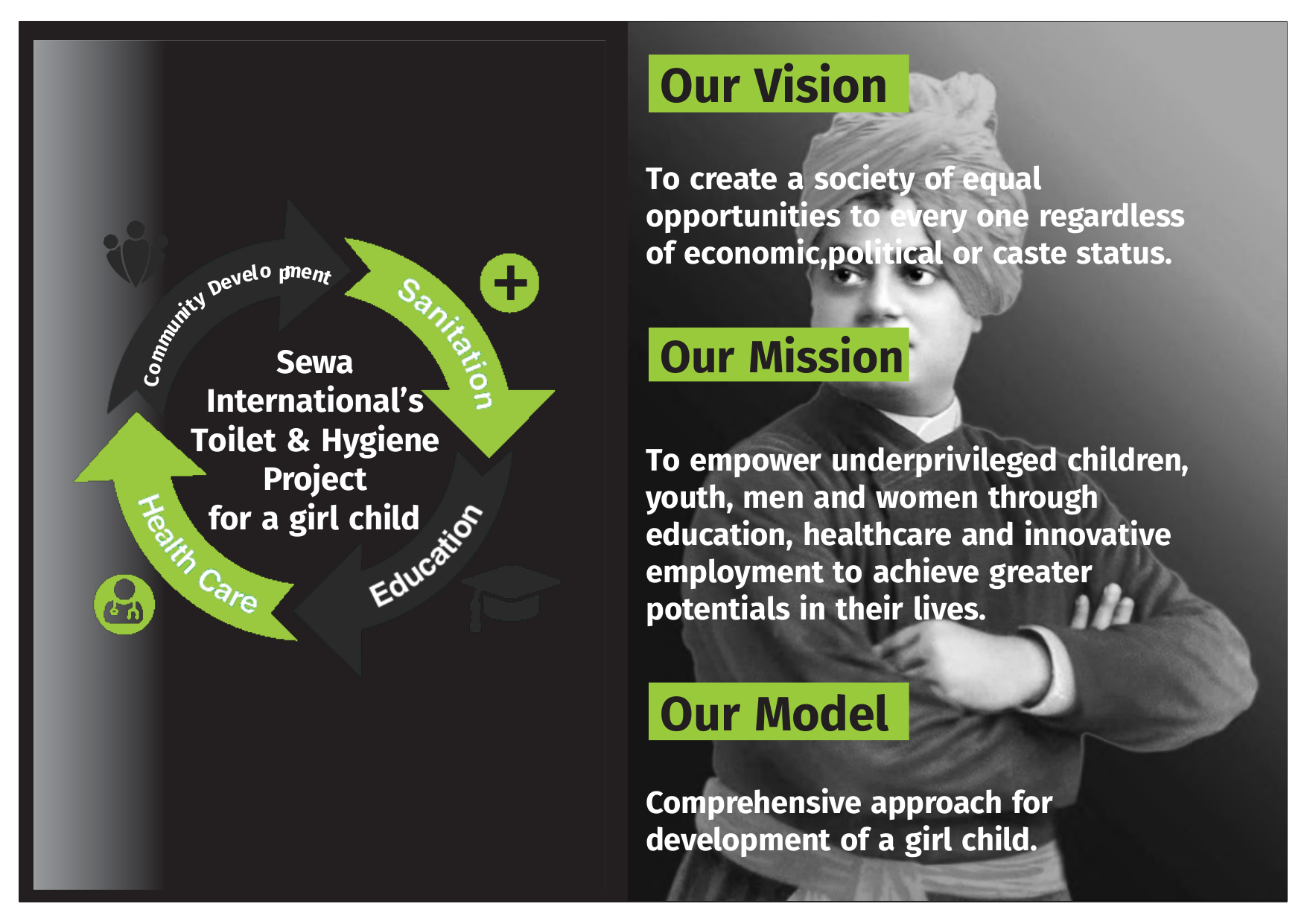

Our Vision
To create a society of equal opportunities to every one regardless of economic,political or caste status.

o
m
l
p
e
e
v
n
e
t
D
y
t
i
n
u
m
Our Mission
m
Sewa International’s Toilet & Hygiene Project
for a girl child
o
C
To empower underprivileged children, youth, men and women through education, healthcare and innovative employment to achieve greater potentials in their lives.
Our Model
Comprehensive approach for development of a girl child.